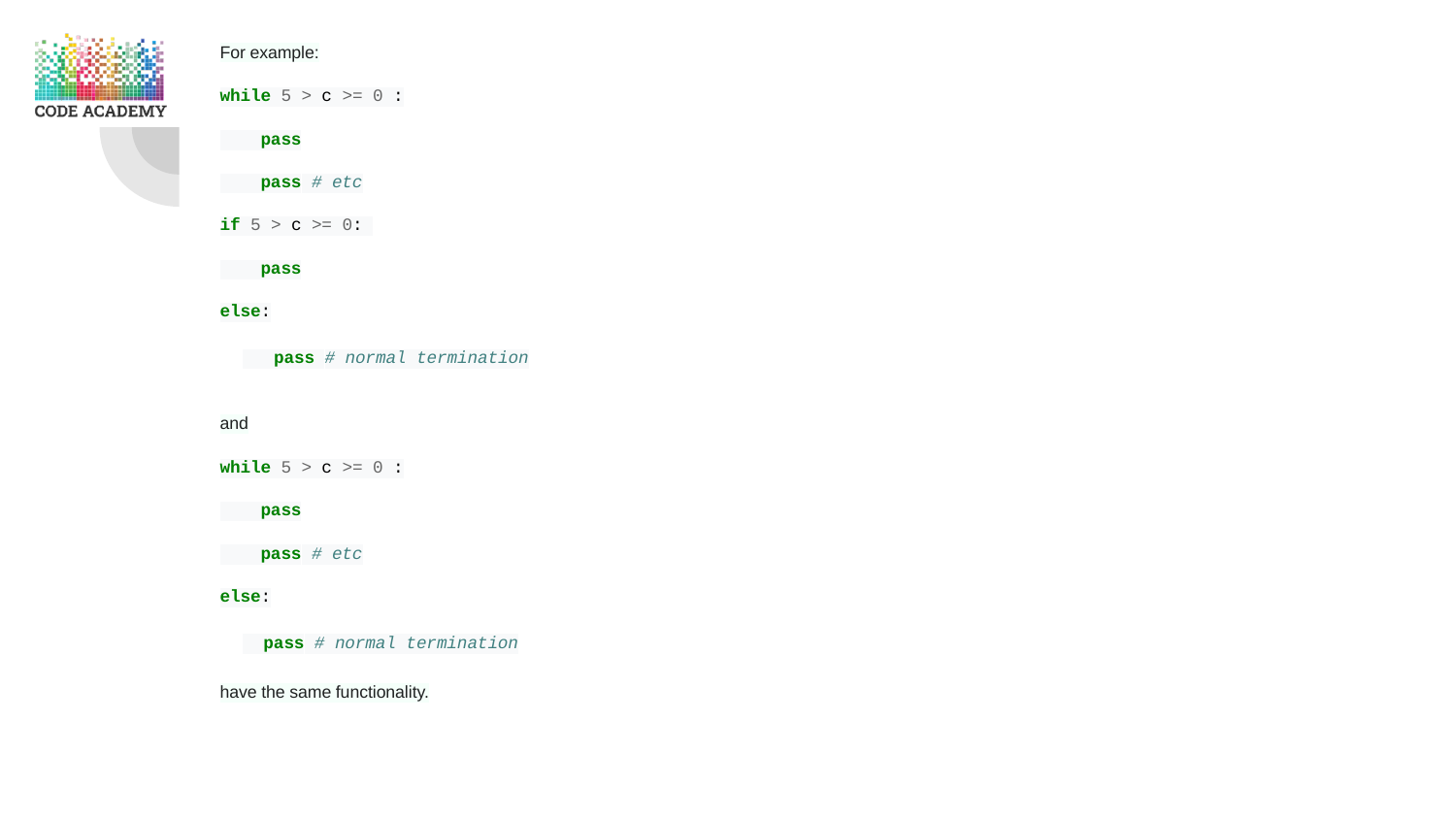

For example:
while 5 > c >= 0 :
    pass
    pass # etc
if 5 > c >= 0:
    pass
else:
   pass # normal termination

and
while 5 > c >= 0 :
    pass
    pass # etc
else:
  pass # normal termination

have the same functionality.